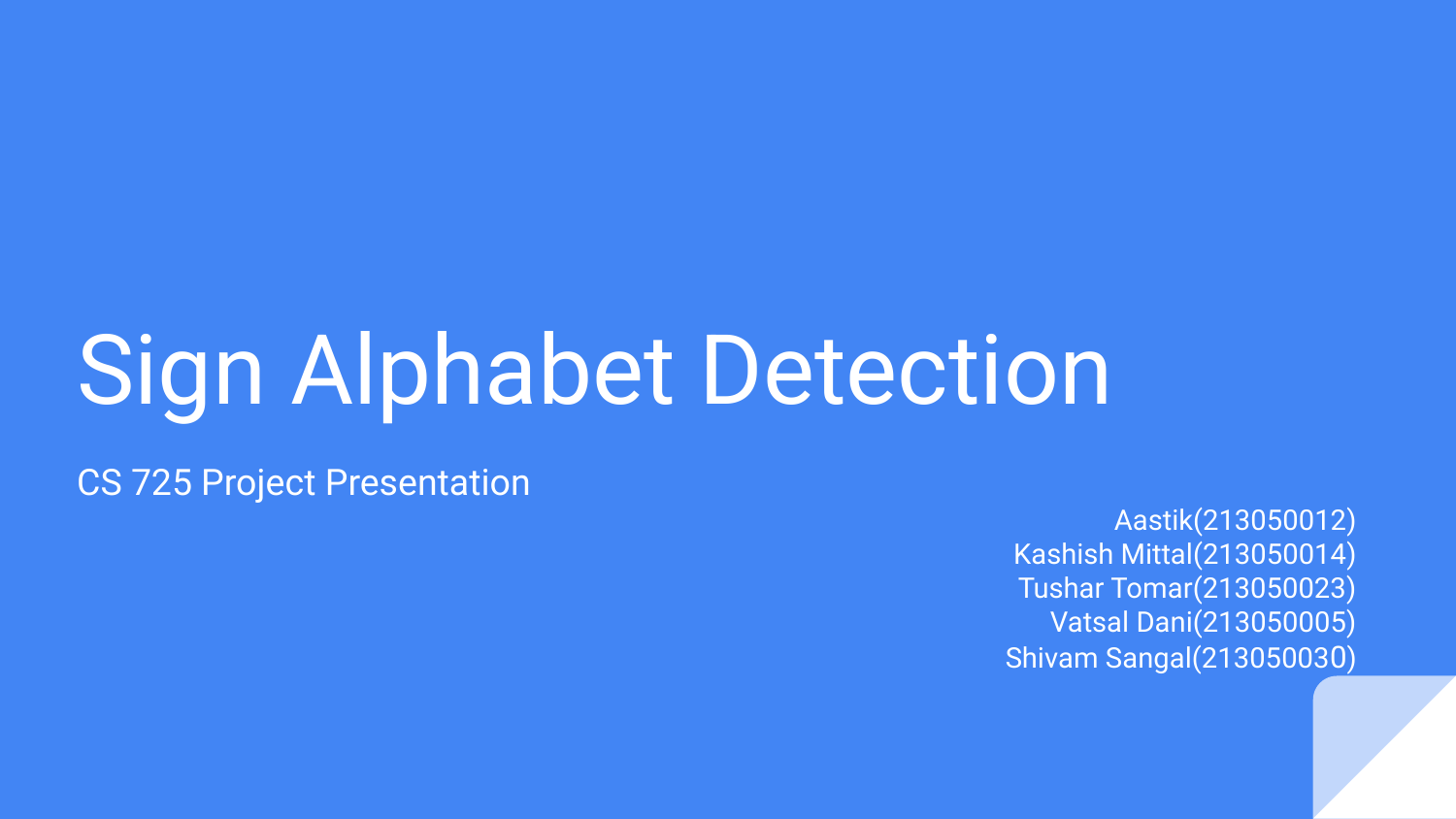

# Sign Alphabet Detection
CS 725 Project Presentation
Aastik(213050012)
Kashish Mittal(213050014)
Tushar Tomar(213050023)
Vatsal Dani(213050005)
Shivam Sangal(213050030)